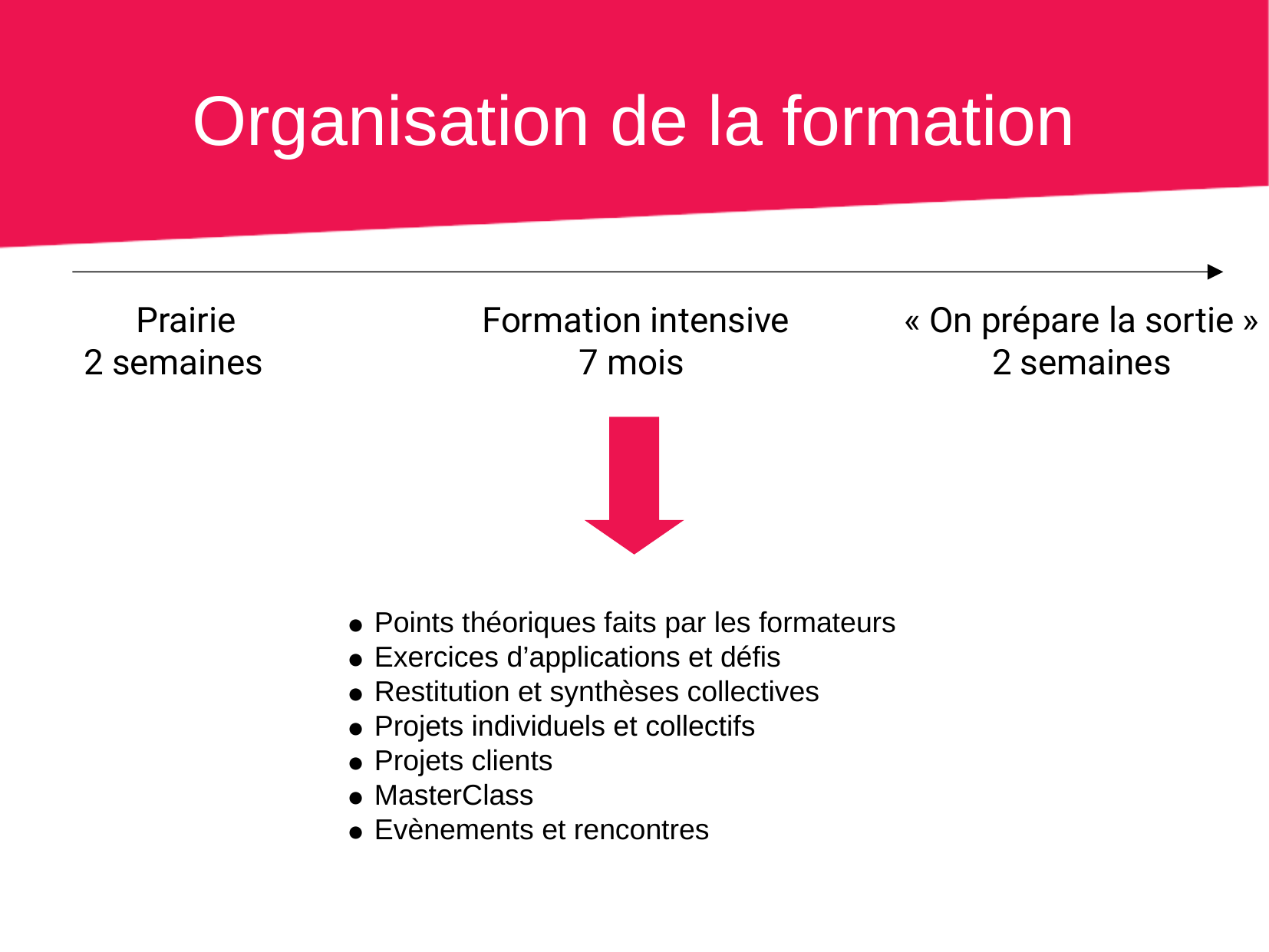

Organisation de la formation

Prairie
2 semaines
 Formation intensive
7 mois
« On prépare la sortie »
2 semaines

Points théoriques faits par les formateurs
Exercices d’applications et défis
Restitution et synthèses collectives
Projets individuels et collectifs
Projets clients
MasterClass
Evènements et rencontres